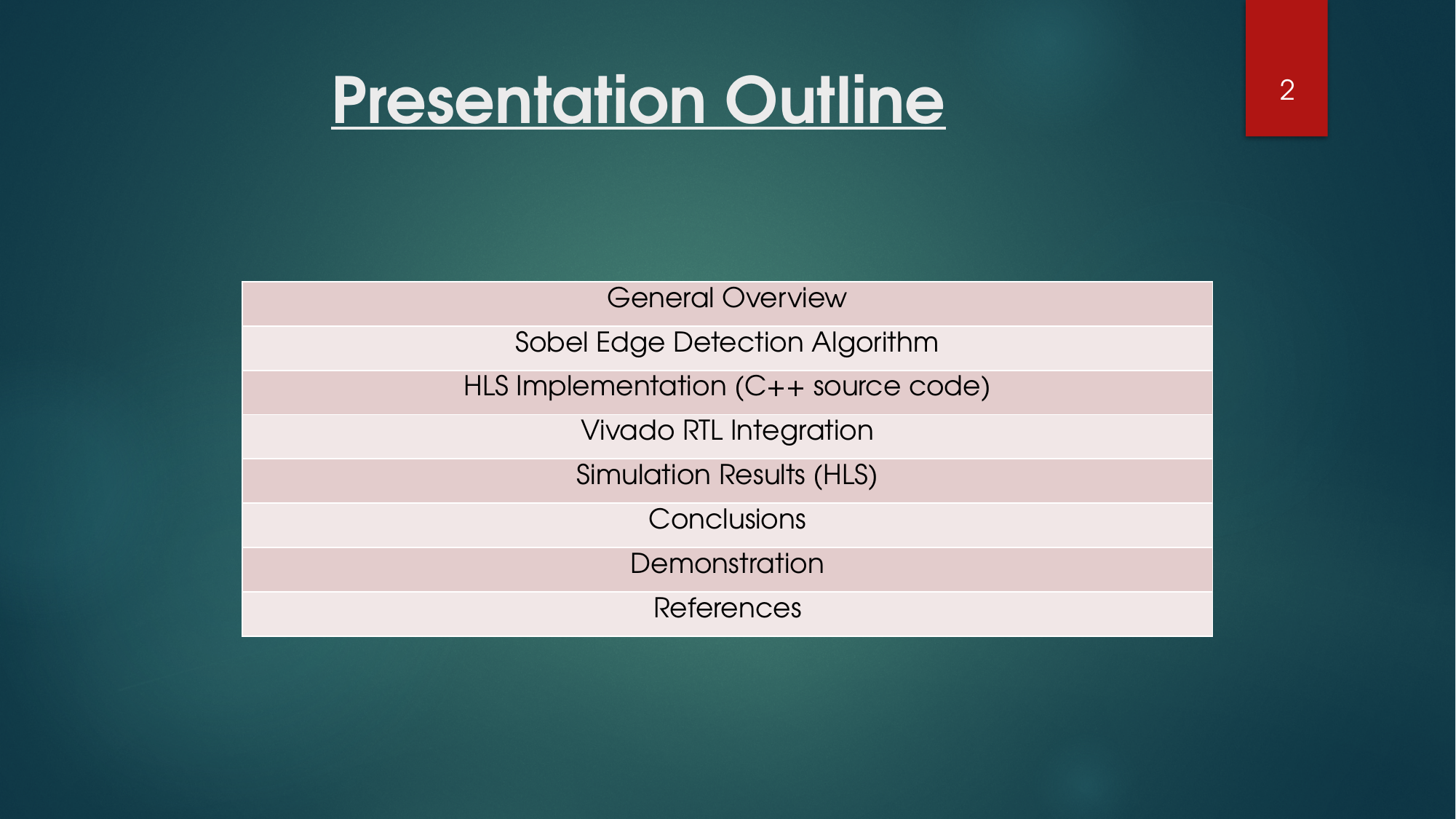

# Presentation Outline
2
| General Overview |
| --- |
| Sobel Edge Detection Algorithm |
| HLS Implementation (C++ source code) |
| Vivado RTL Integration |
| Simulation Results (HLS) |
| Conclusions |
| Demonstration |
| References |